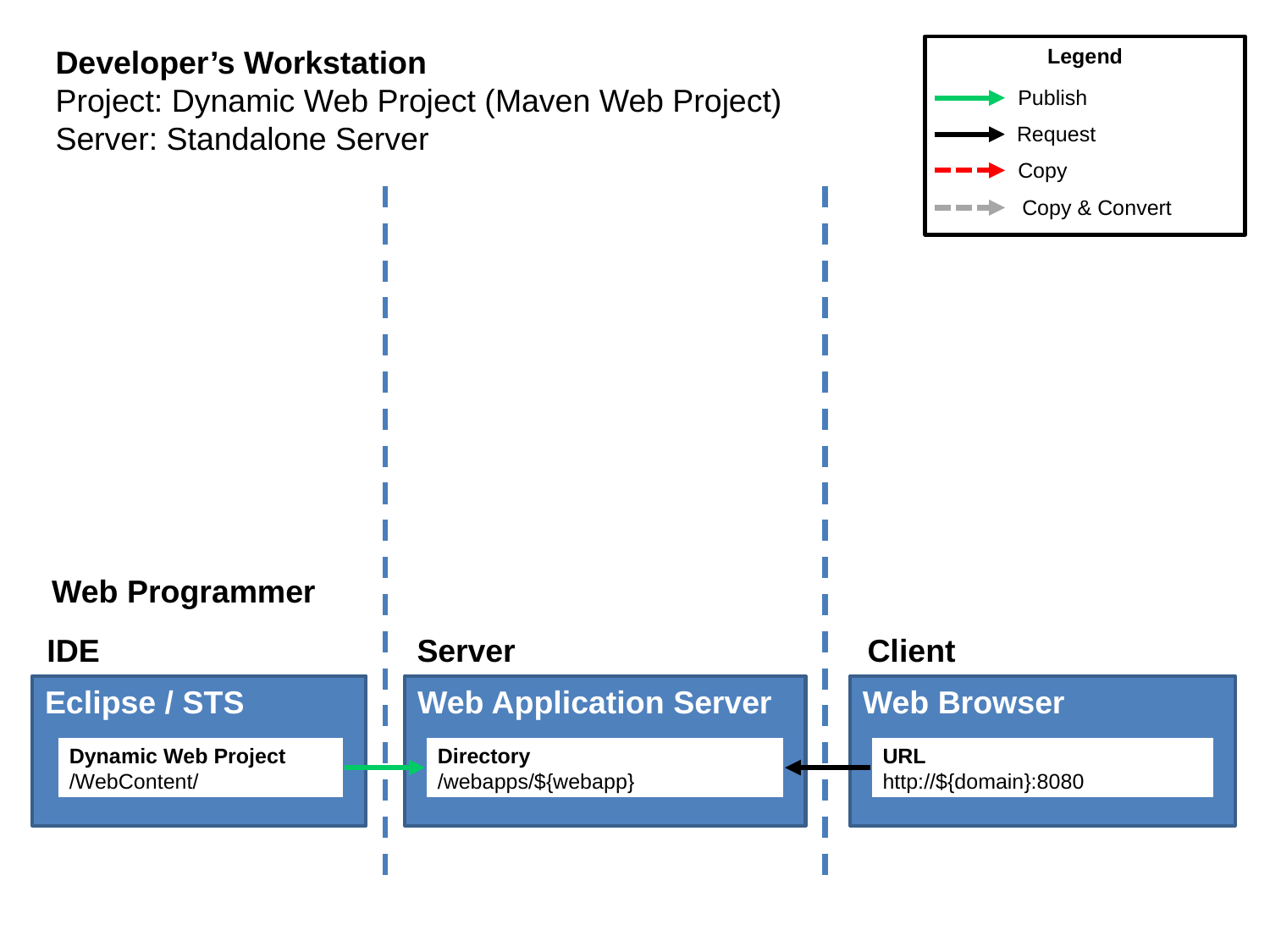

Developer’s Workstation
Project: Dynamic Web Project (Maven Web Project)
Server: Standalone Server
Legend
Publish
Request
Copy
Copy & Convert
Web Programmer
IDE
Server
Client
Eclipse / STS
Web Application Server
Web Browser
Dynamic Web Project
/WebContent/
Directory
/webapps/${webapp}
URL
http://${domain}:8080